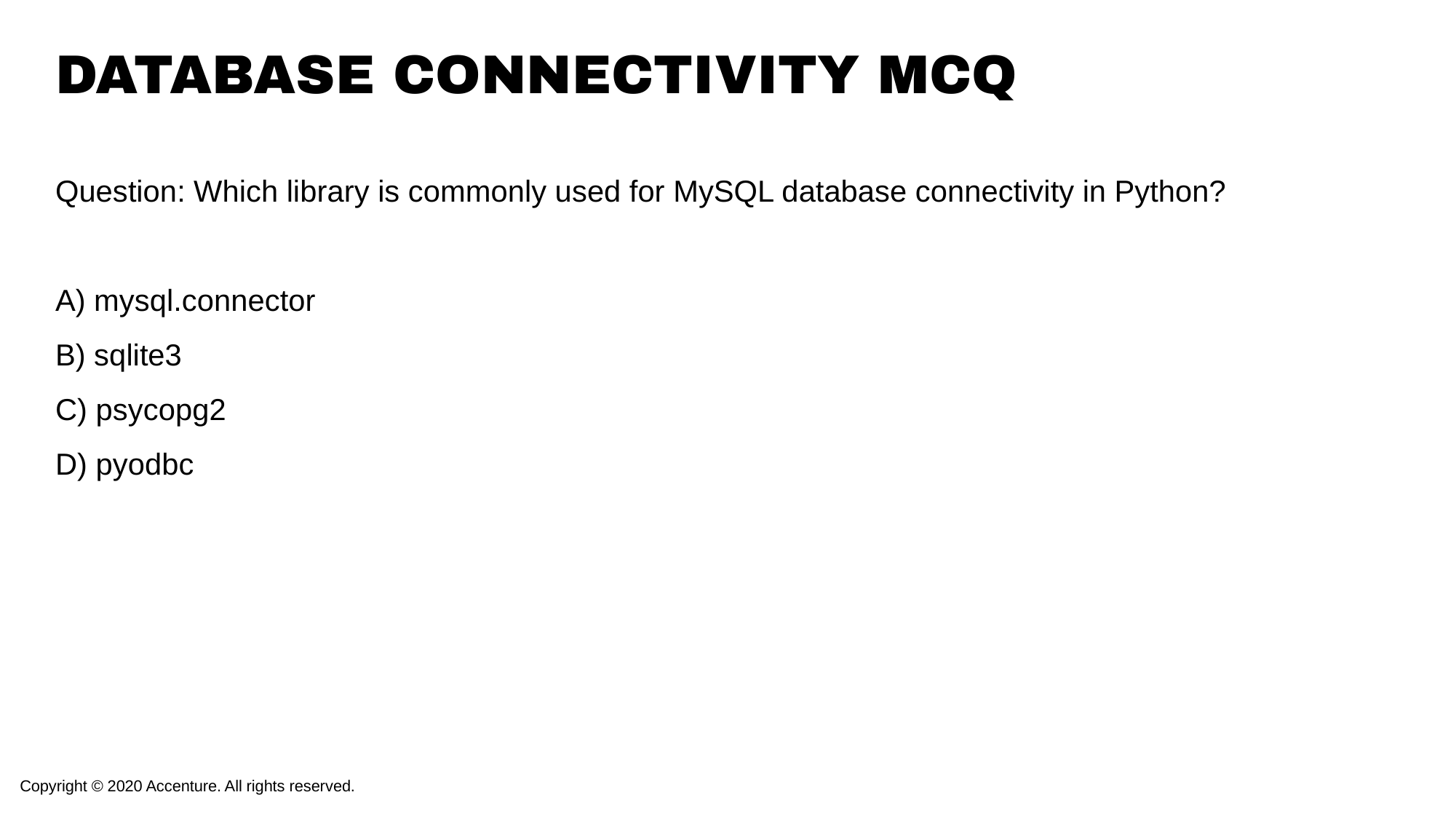

# Database connectivity mcq
Question: Which library is commonly used for MySQL database connectivity in Python?

A) mysql.connector
B) sqlite3
C) psycopg2
D) pyodbc